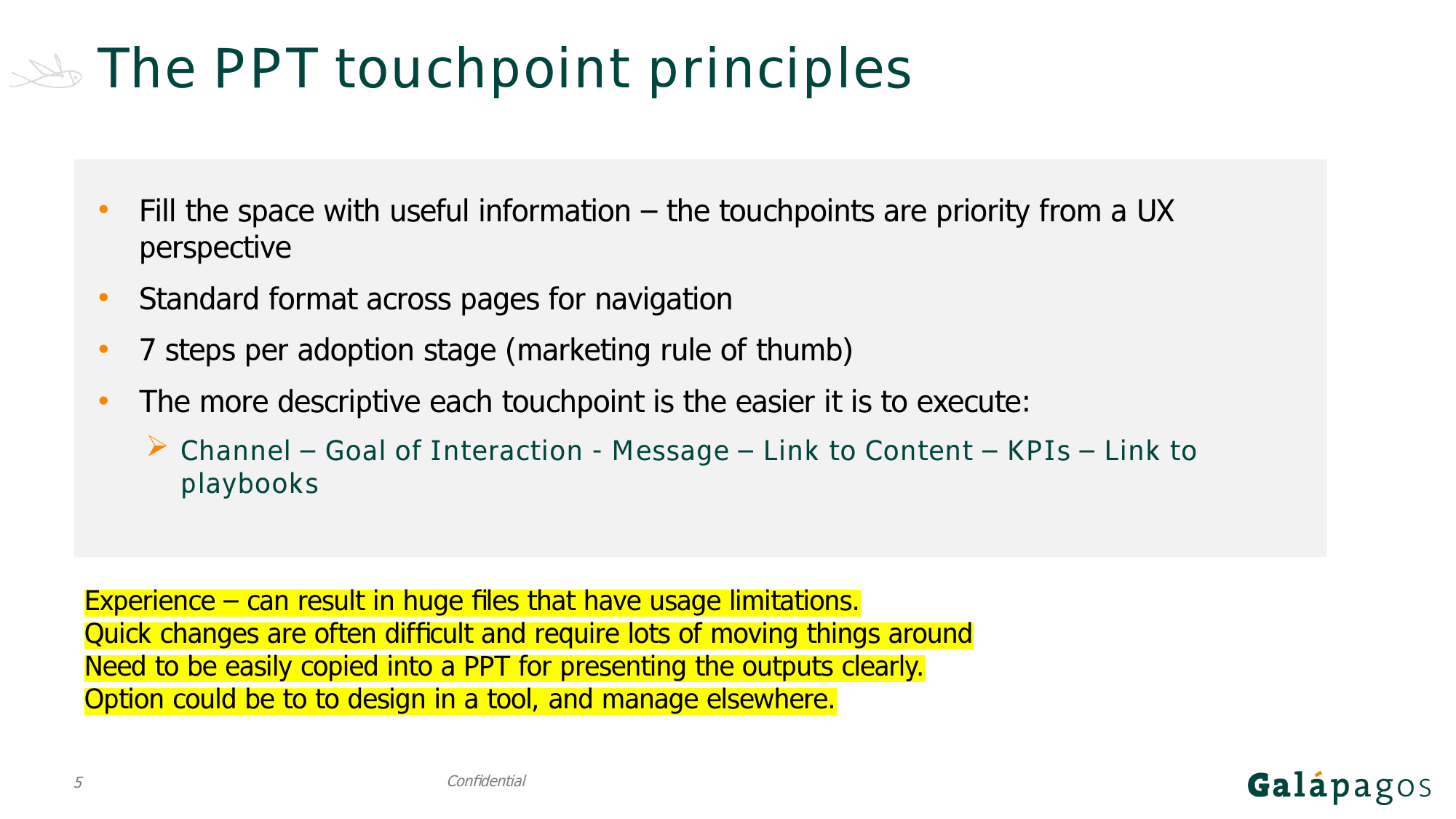

# The PPT touchpoint principles

Fill the space with useful information – the touchpoints are priority from a UX perspective
Standard format across pages for navigation
7 steps per adoption stage (marketing rule of thumb)
The more descriptive each touchpoint is the easier it is to execute:
Channel – Goal of Interaction - Message – Link to Content – KPIs – Link to playbooks

Experience – can result in huge files that have usage limitations.
Quick changes are often difficult and require lots of moving things around
Need to be easily copied into a PPT for presenting the outputs clearly.
Option could be to to design in a tool, and manage elsewhere.